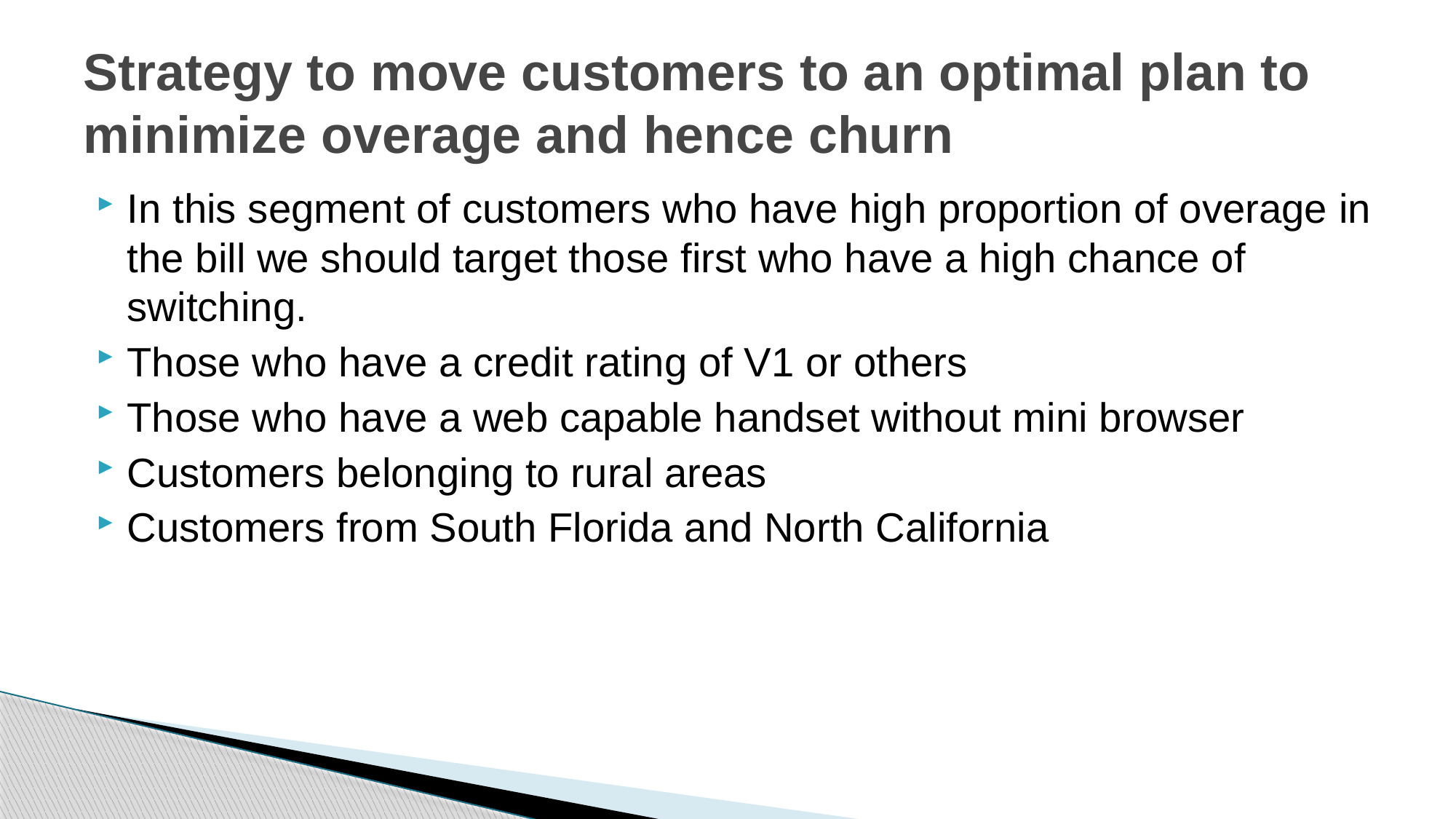

# Strategy to move customers to an optimal plan to minimize overage and hence churn
In this segment of customers who have high proportion of overage in the bill we should target those first who have a high chance of switching.
Those who have a credit rating of V1 or others
Those who have a web capable handset without mini browser
Customers belonging to rural areas
Customers from South Florida and North California